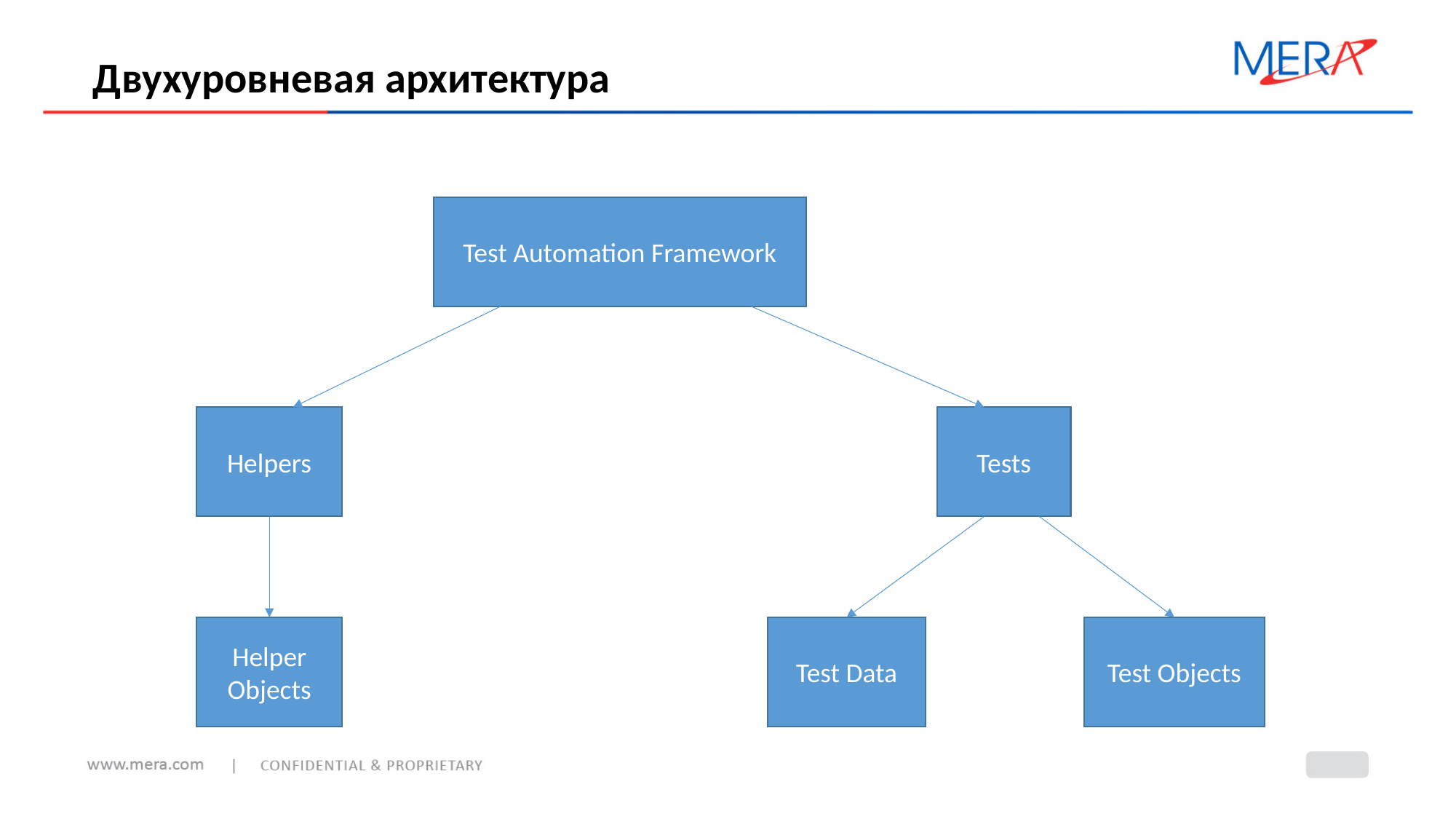

# Двухуровневая архитектура
Test Automation Framework
Helpers
Tests
Helper Objects
Test Data
Test Objects